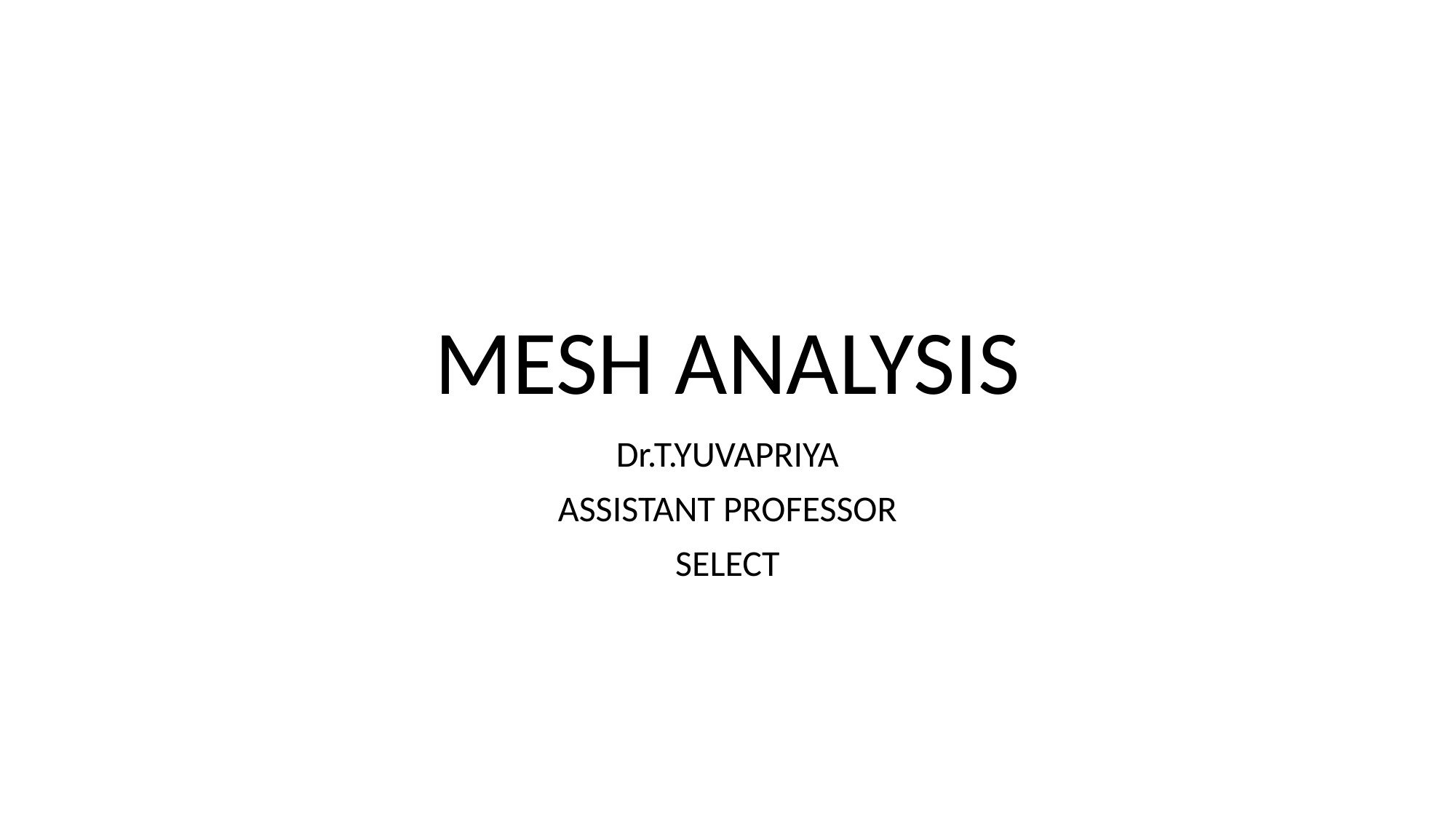

# MESH ANALYSIS
Dr.T.YUVAPRIYA
ASSISTANT PROFESSOR
SELECT